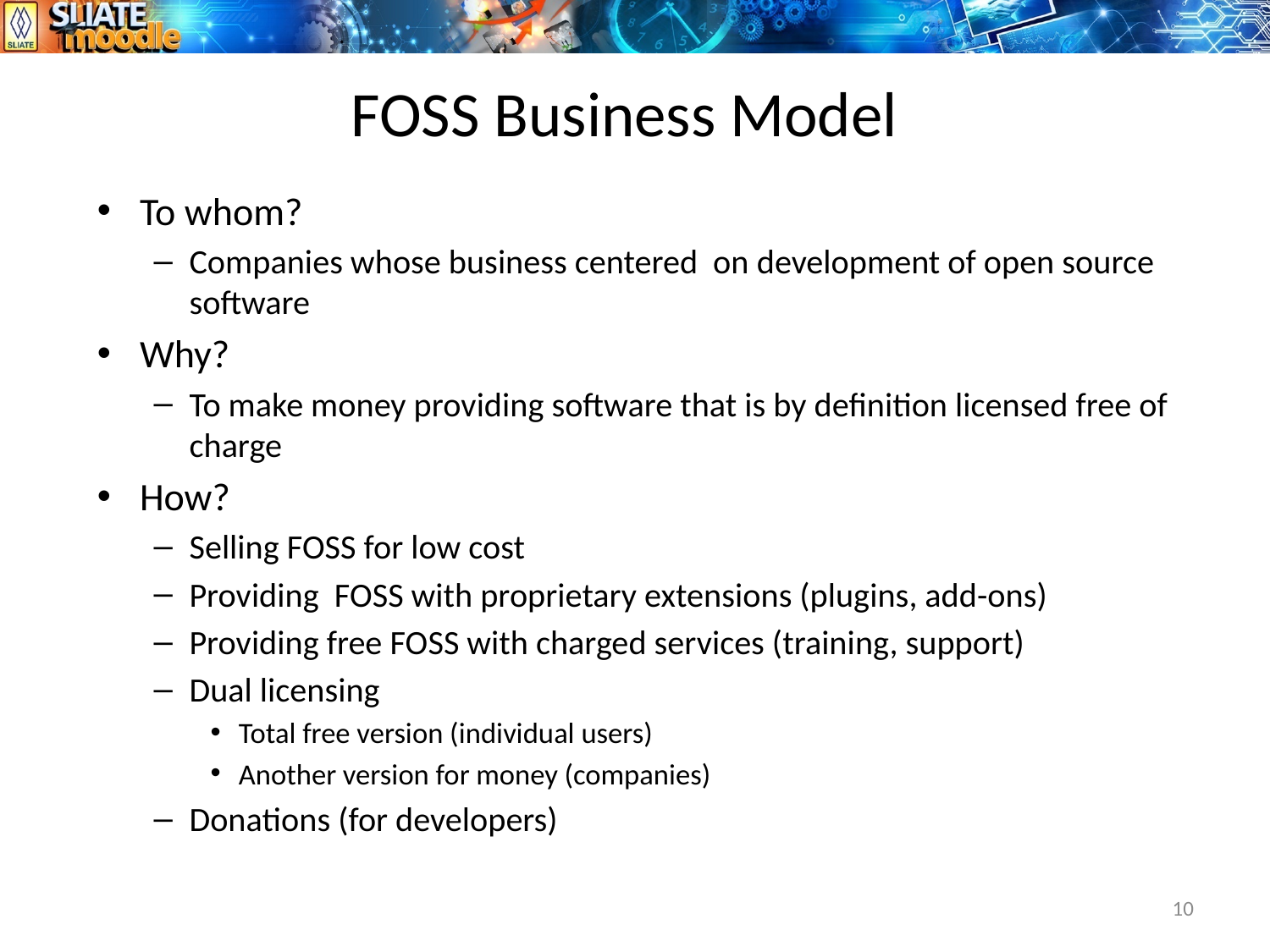

# FOSS Business Model
To whom?
Companies whose business centered  on development of open source software
Why?
To make money providing software that is by definition licensed free of charge
How?
Selling FOSS for low cost
Providing  FOSS with proprietary extensions (plugins, add-ons)
Providing free FOSS with charged services (training, support)
Dual licensing
Total free version (individual users)
Another version for money (companies)
Donations (for developers)

10